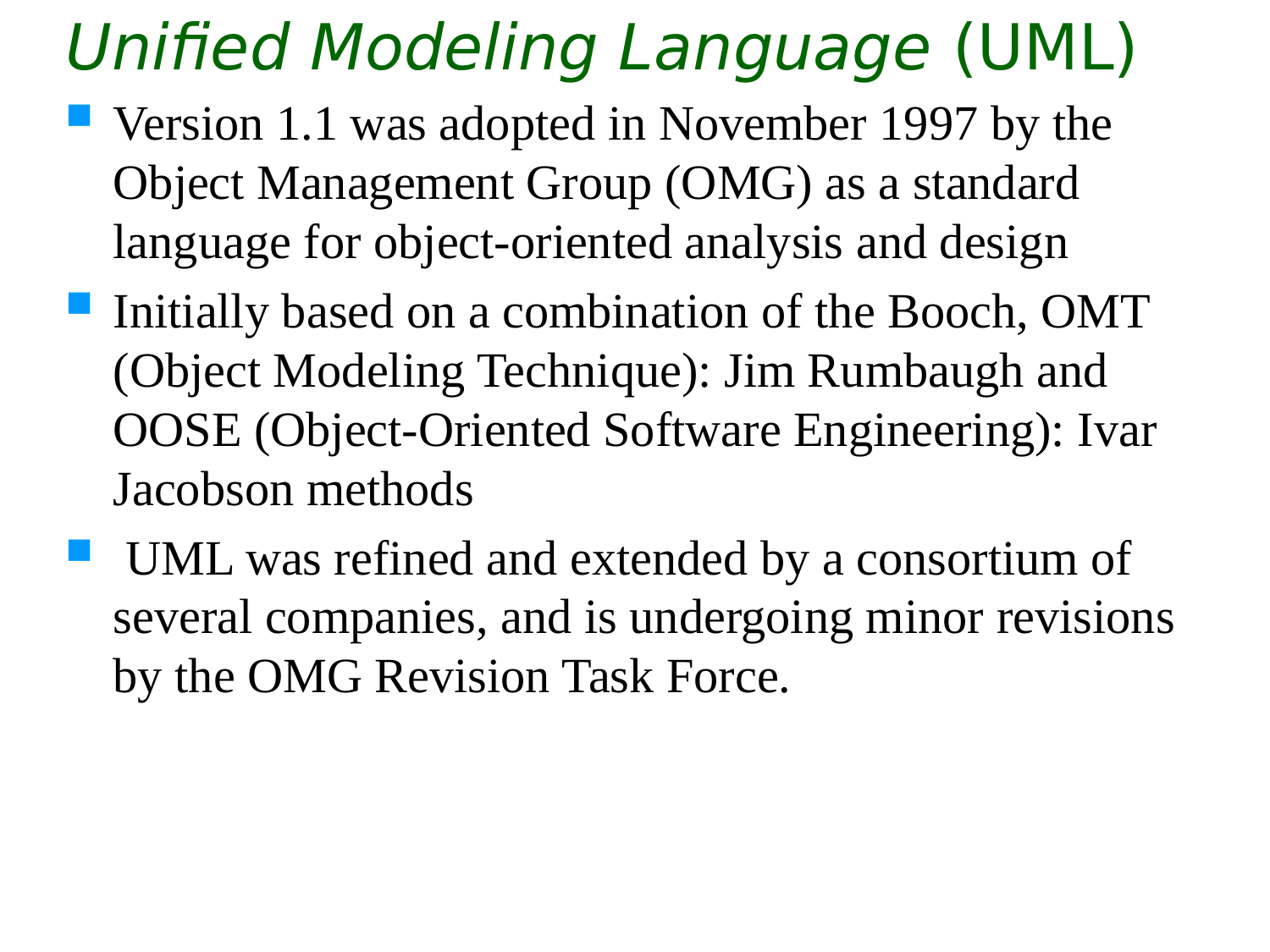

# Unified Modeling Language (UML)
Version 1.1 was adopted in November 1997 by the Object Management Group (OMG) as a standard language for object-oriented analysis and design
Initially based on a combination of the Booch, OMT (Object Modeling Technique): Jim Rumbaugh and OOSE (Object-Oriented Software Engineering): Ivar Jacobson methods
 UML was refined and extended by a consortium of several companies, and is undergoing minor revisions by the OMG Revision Task Force.